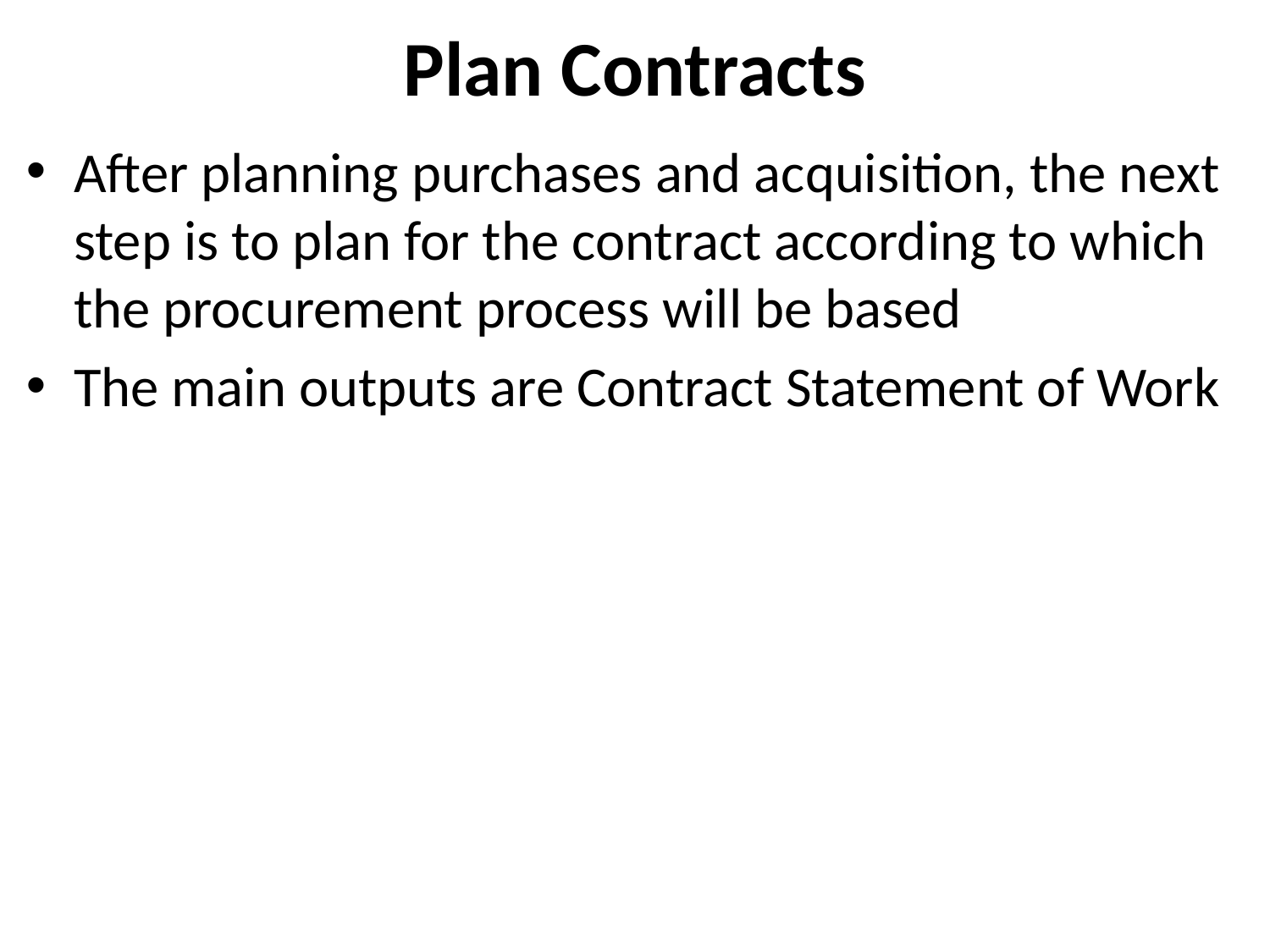

# Plan Contracts
After planning purchases and acquisition, the next step is to plan for the contract according to which the procurement process will be based
The main outputs are Contract Statement of Work